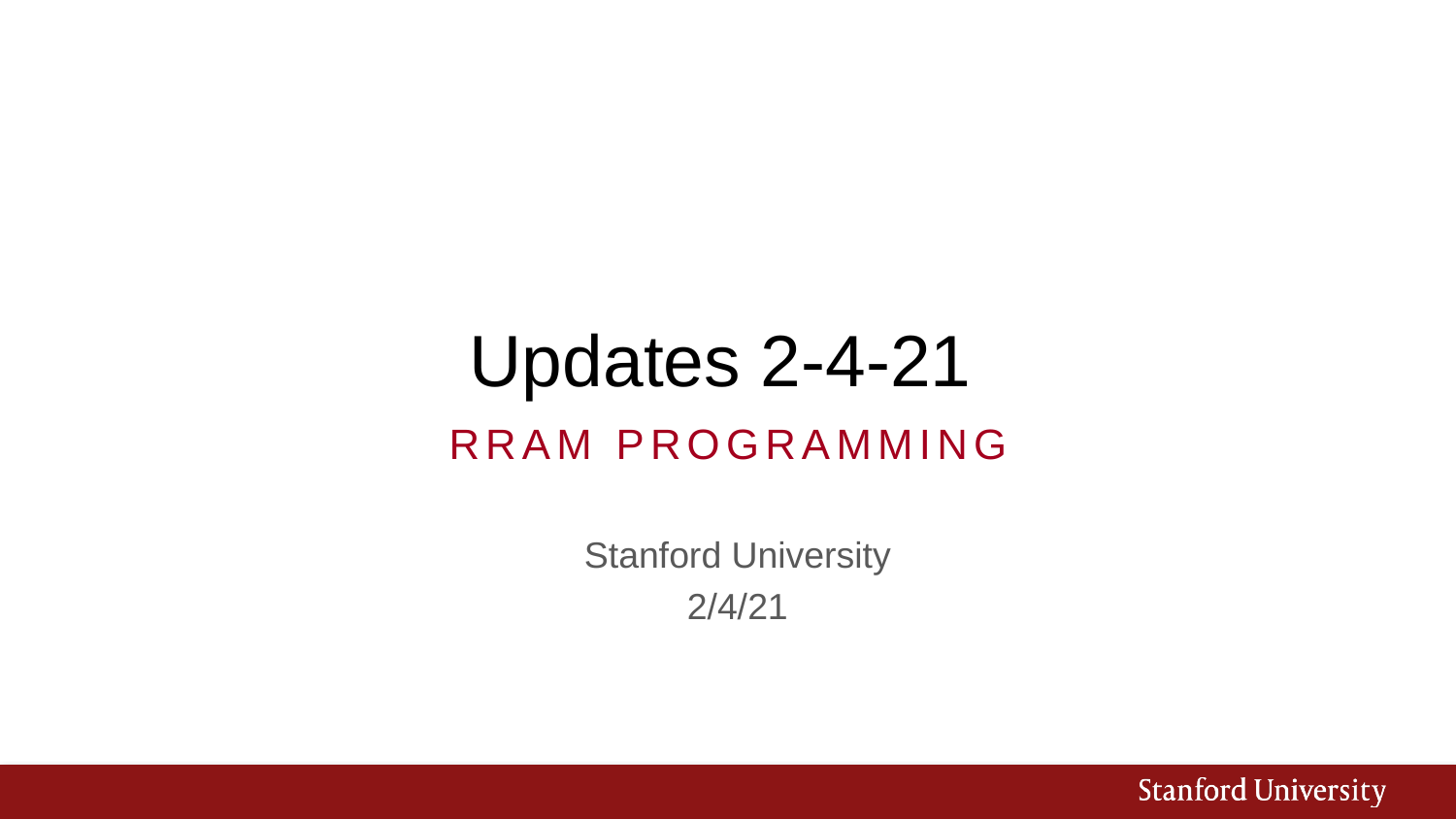

# Updates 2-4-21
RRAM Programming
Stanford University
2/4/21